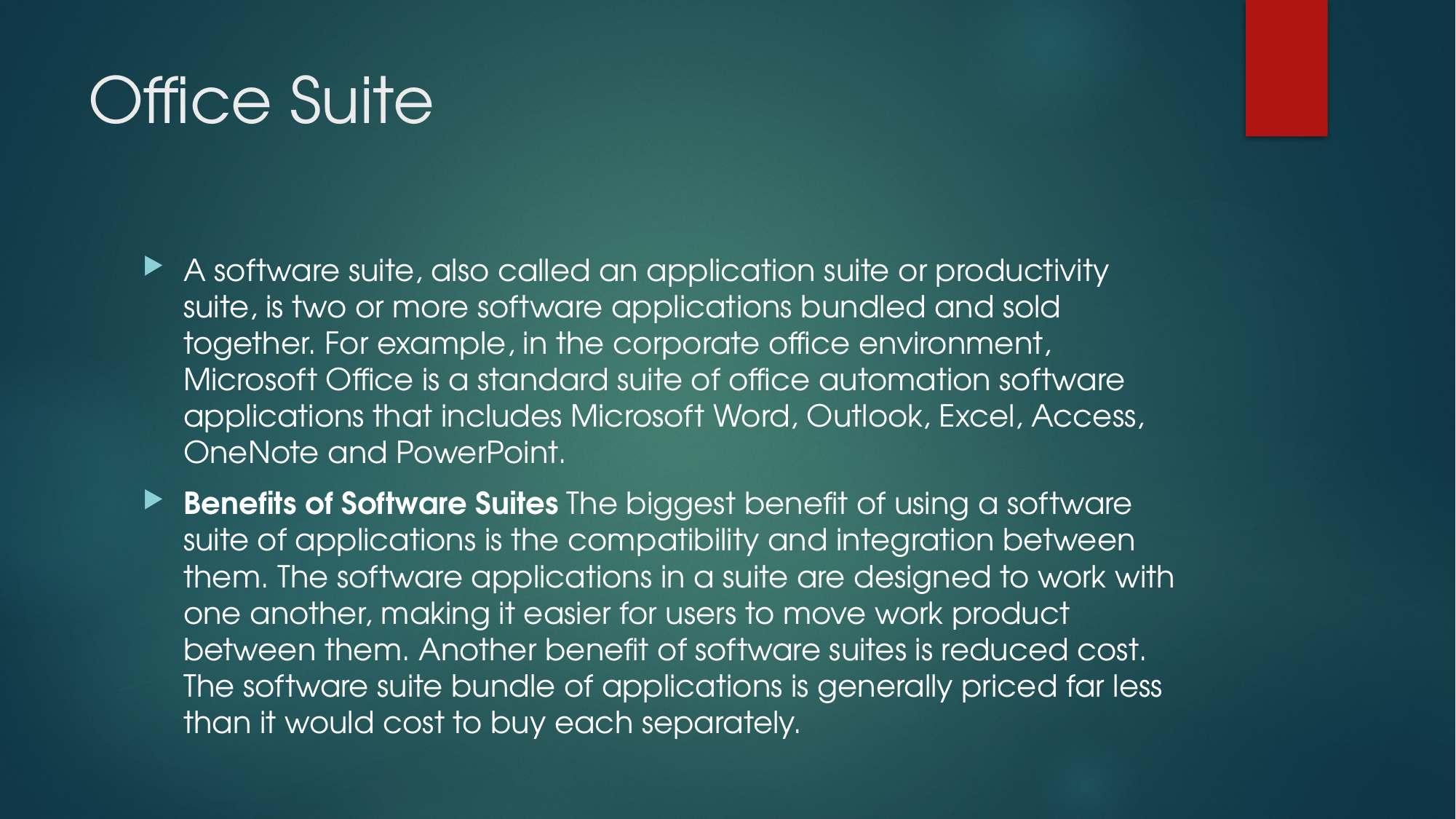

# Office Suite
A software suite, also called an application suite or productivity suite, is two or more software applications bundled and sold together. For example, in the corporate office environment, Microsoft Office is a standard suite of office automation software applications that includes Microsoft Word, Outlook, Excel, Access, OneNote and PowerPoint.
Benefits of Software Suites The biggest benefit of using a software suite of applications is the compatibility and integration between them. The software applications in a suite are designed to work with one another, making it easier for users to move work product between them. Another benefit of software suites is reduced cost. The software suite bundle of applications is generally priced far less than it would cost to buy each separately.